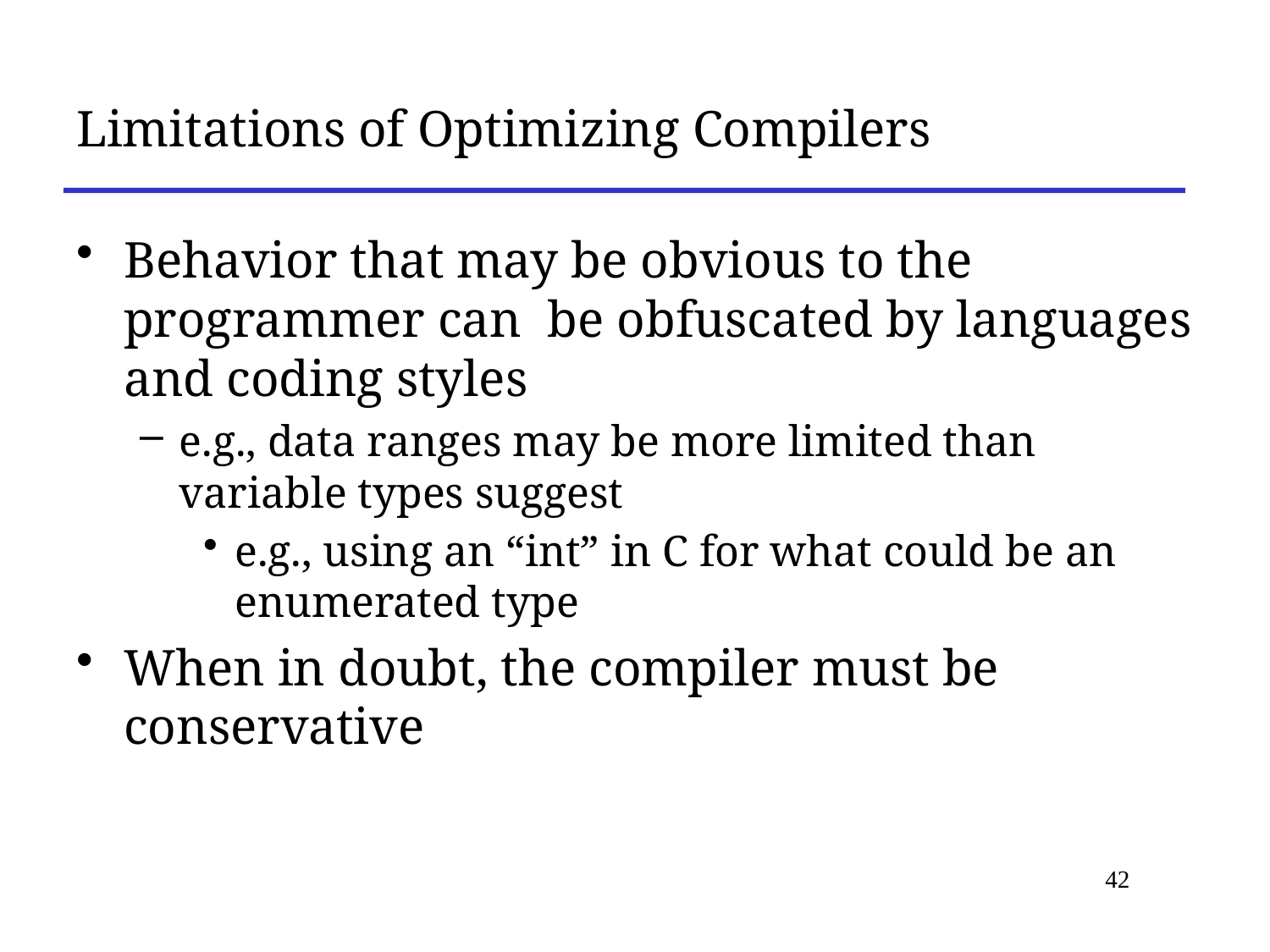

# Limitations of Optimizing Compilers
Behavior that may be obvious to the programmer can  be obfuscated by languages and coding styles
e.g., data ranges may be more limited than variable types suggest
e.g., using an “int” in C for what could be an enumerated type
When in doubt, the compiler must be conservative

42